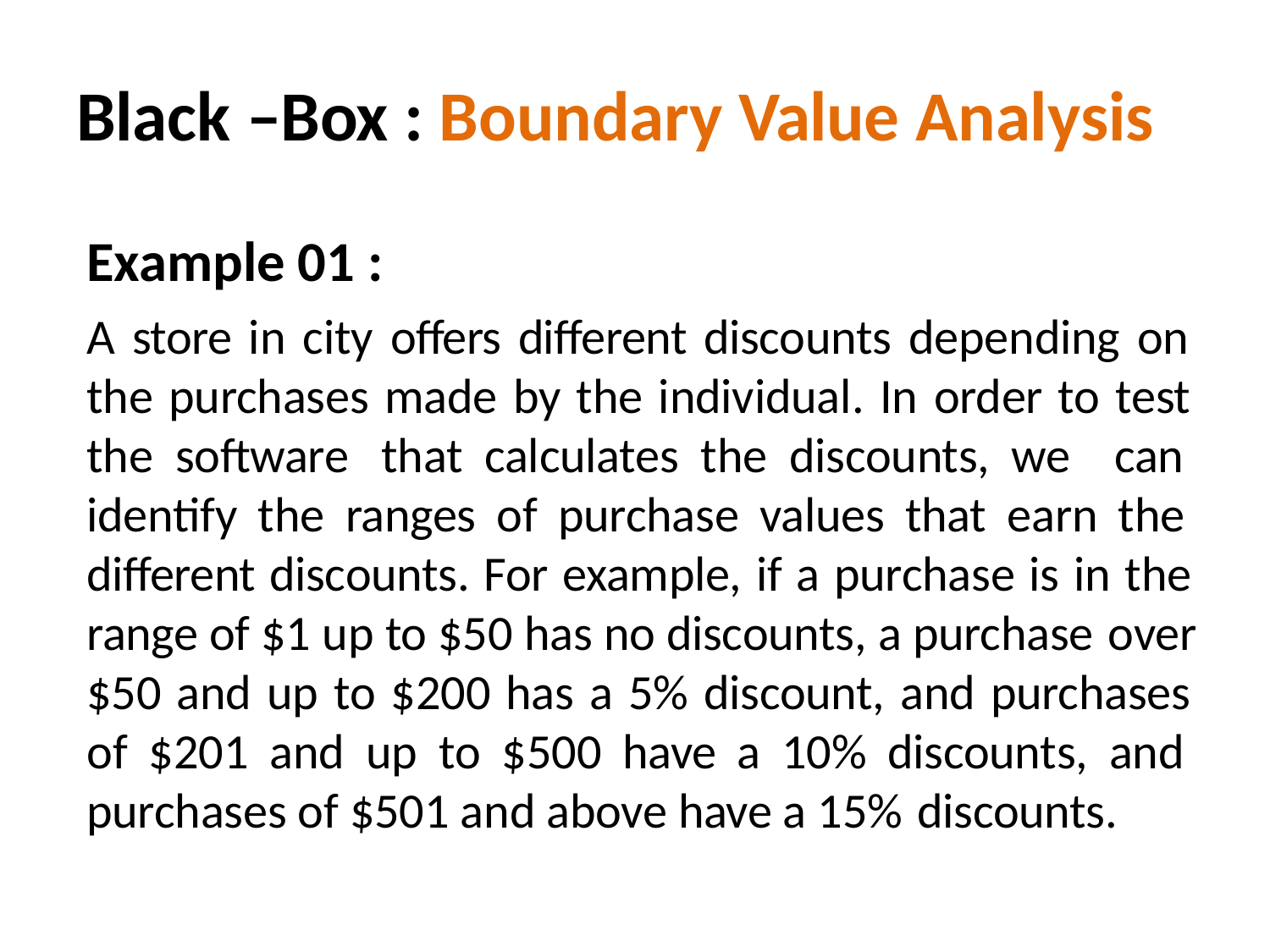

# Black –Box : Boundary Value Analysis
Example 01 :
A store in city offers different discounts depending on  the purchases made by the individual. In order to test  the software that calculates the discounts, we  can  identify the ranges of purchase values that earn the  different discounts. For example, if a purchase is in the  range of $1 up to $50 has no discounts, a purchase over
$50 and up to $200 has a 5% discount, and purchases  of $201 and up to $500 have a 10% discounts, and  purchases of $501 and above have a 15% discounts.